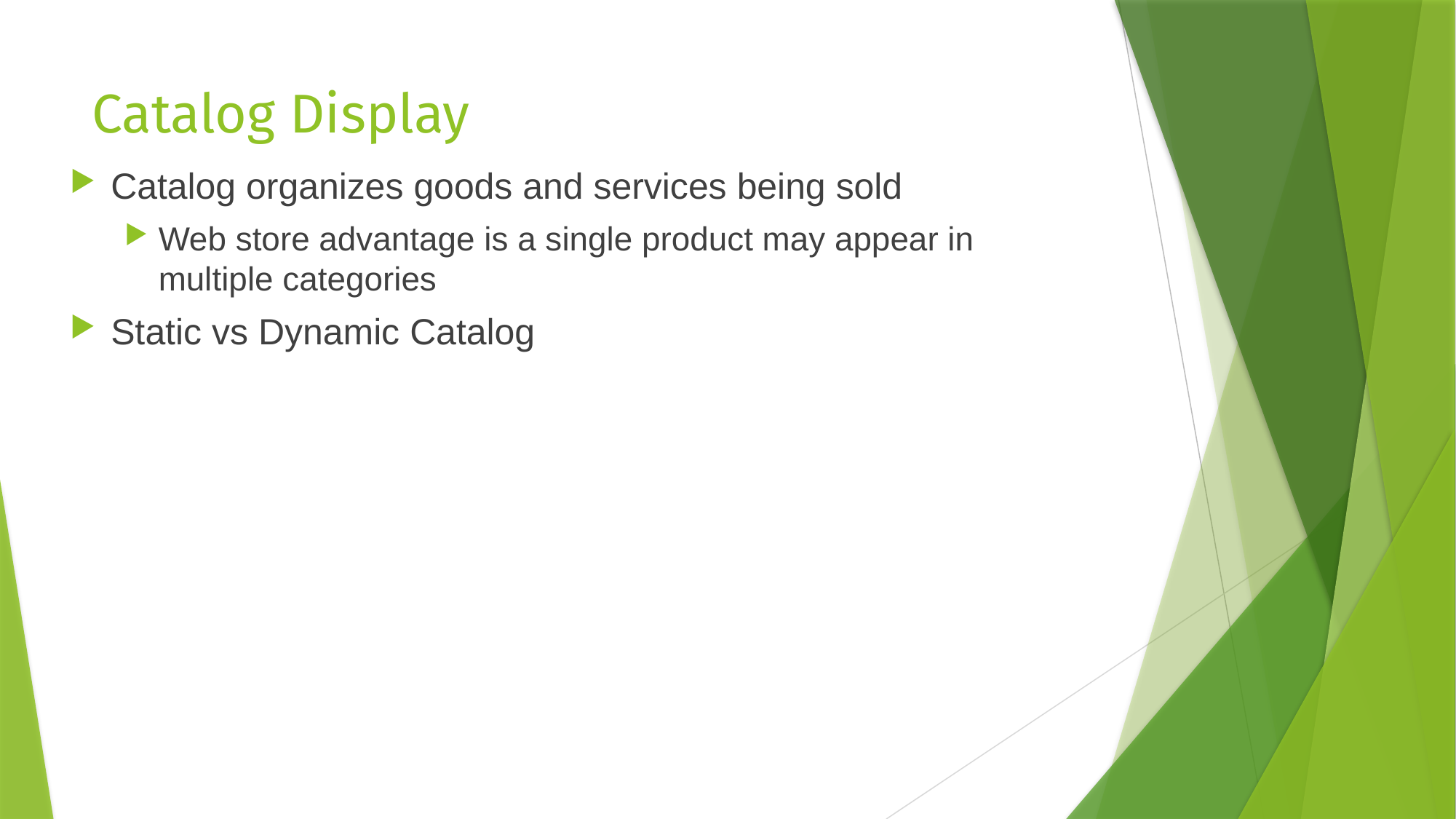

# Catalog Display
Catalog organizes goods and services being sold
Web store advantage is a single product may appear in multiple categories
Static vs Dynamic Catalog